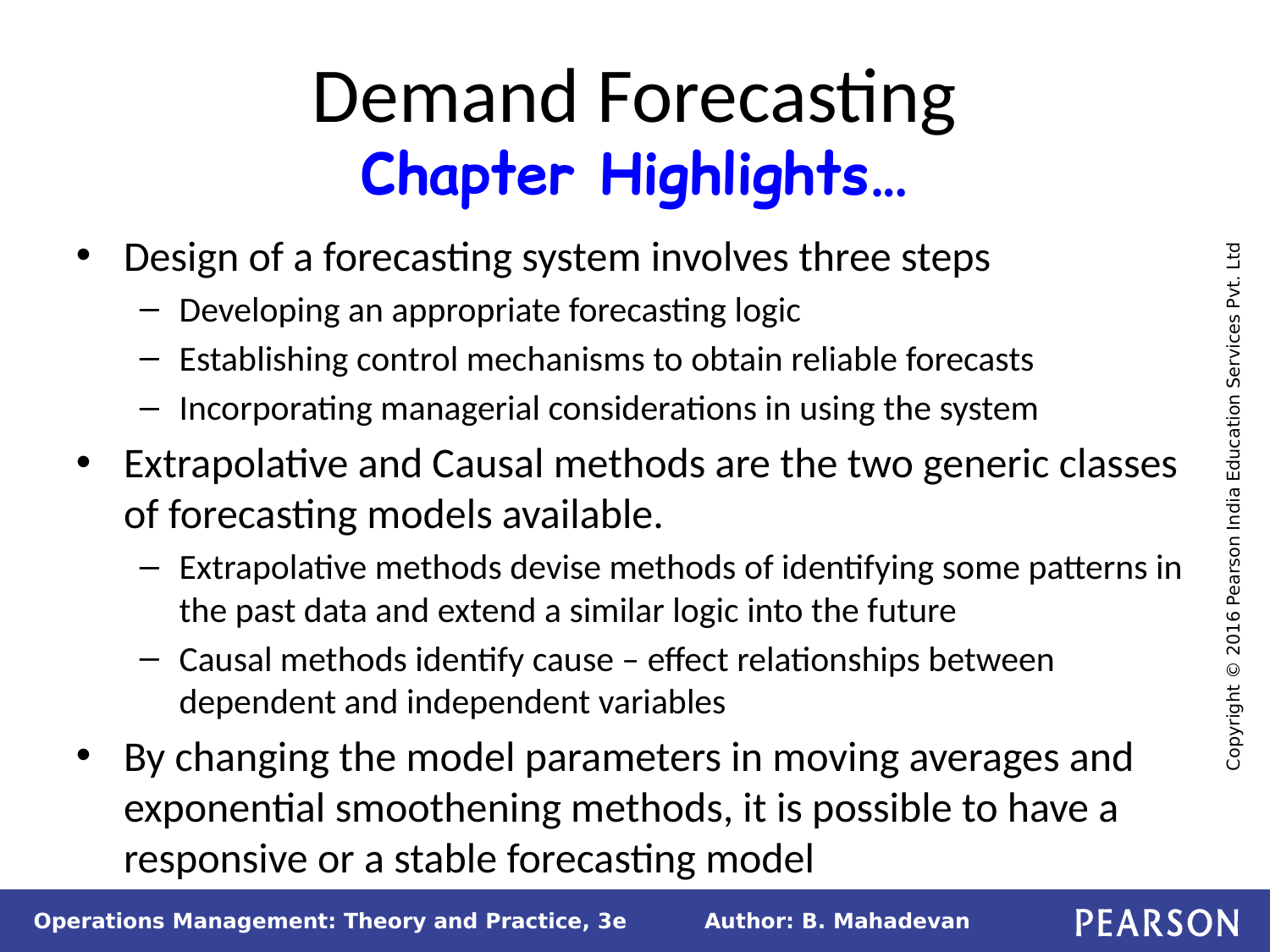

# Demand Forecasting Chapter Highlights…
Design of a forecasting system involves three steps
Developing an appropriate forecasting logic
Establishing control mechanisms to obtain reliable forecasts
Incorporating managerial considerations in using the system
Extrapolative and Causal methods are the two generic classes of forecasting models available.
Extrapolative methods devise methods of identifying some patterns in the past data and extend a similar logic into the future
Causal methods identify cause – effect relationships between dependent and independent variables
By changing the model parameters in moving averages and exponential smoothening methods, it is possible to have a responsive or a stable forecasting model